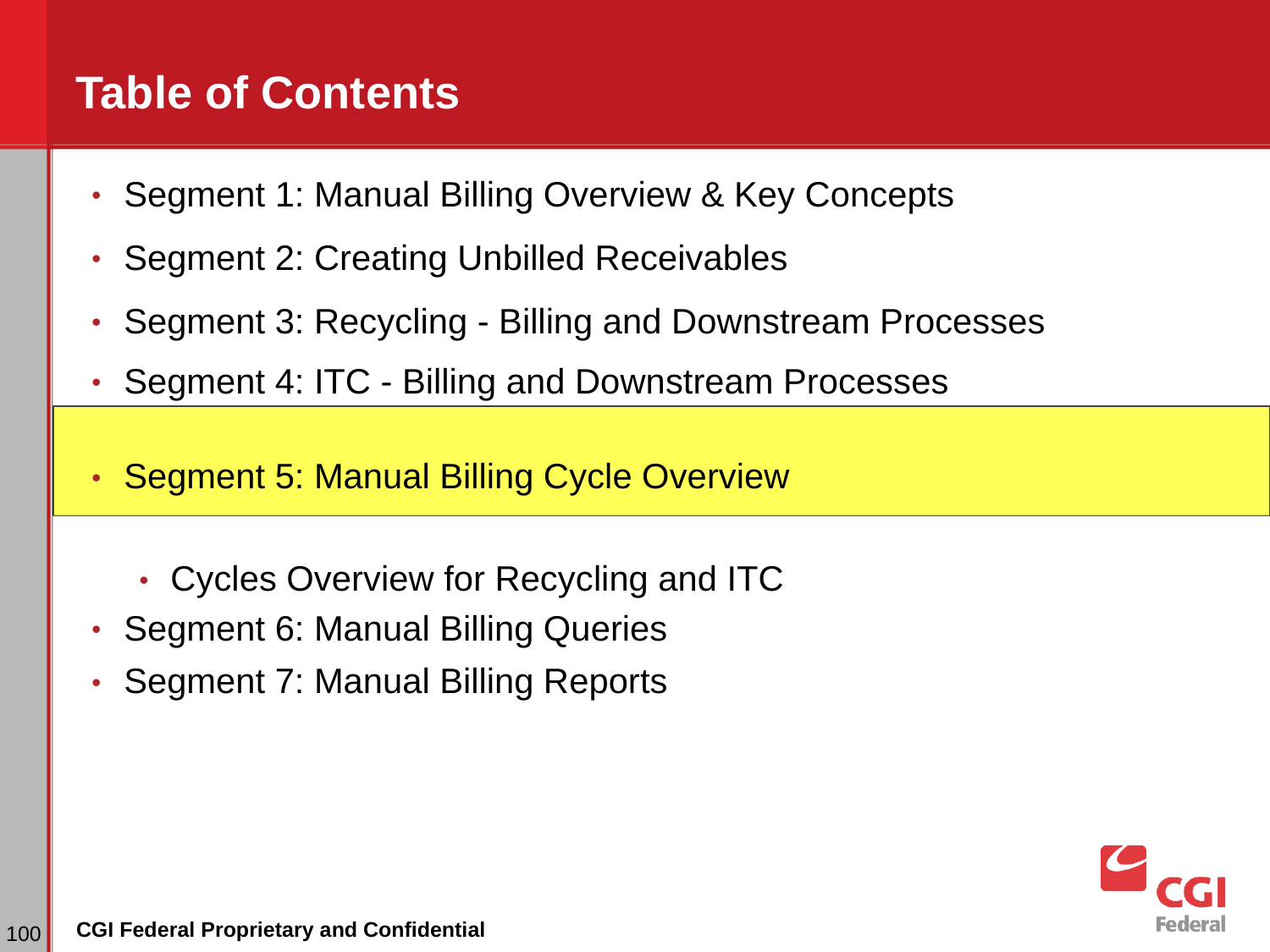

# Table of Contents
Segment 1: Manual Billing Overview & Key Concepts
Segment 2: Creating Unbilled Receivables
Segment 3: Recycling - Billing and Downstream Processes
Segment 4: ITC - Billing and Downstream Processes
Segment 5: Manual Billing Cycle Overview
Cycles Overview for Recycling and ITC
Segment 6: Manual Billing Queries
Segment 7: Manual Billing Reports

100
CGI Federal Proprietary and Confidential